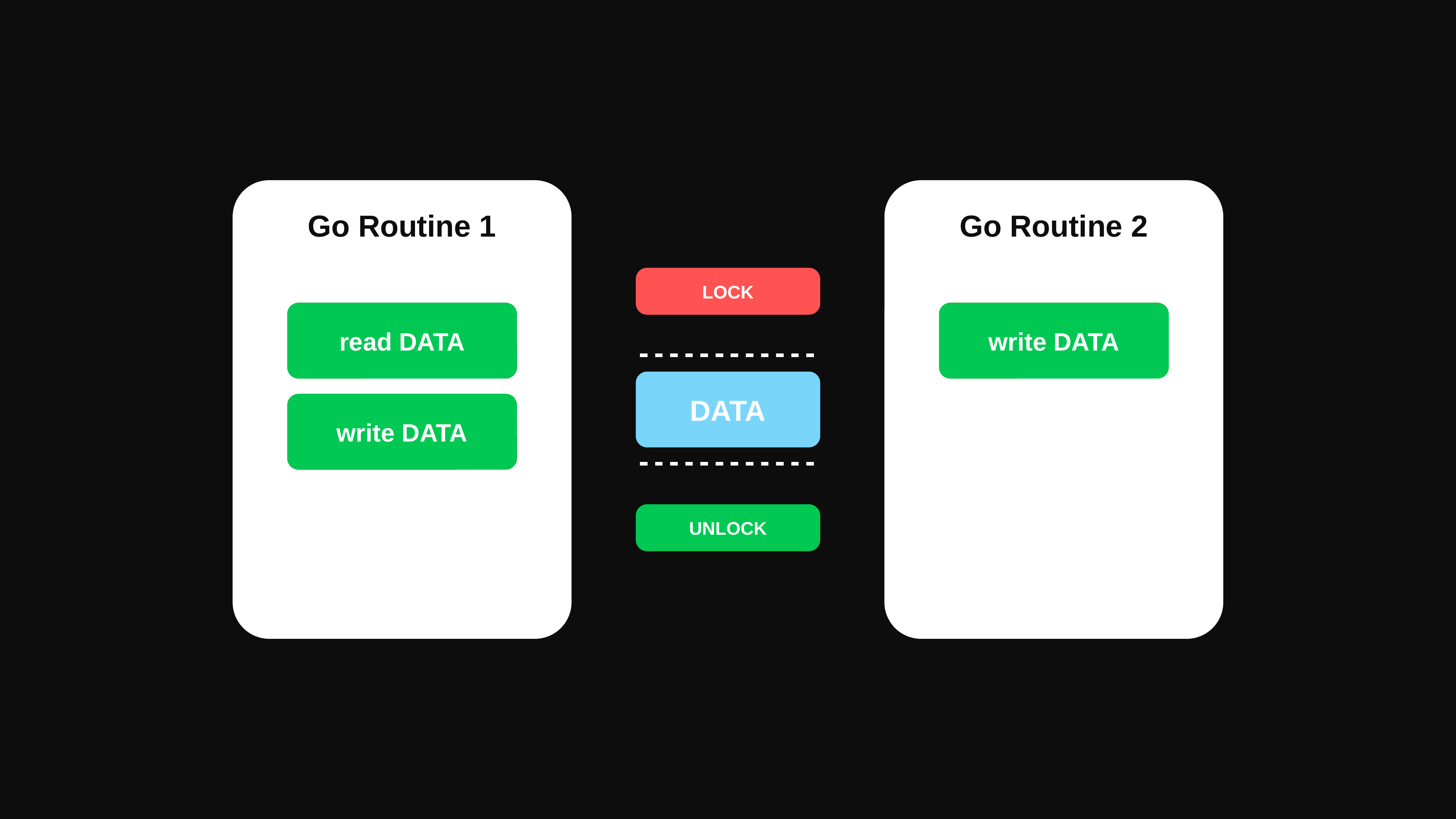

Go Routine 1
Go Routine 2

LOCK

read DATA
read DATA
write DATA
write DATA
write DATA

DATA

write DATA
write DATA
write DATA

UNLOCK